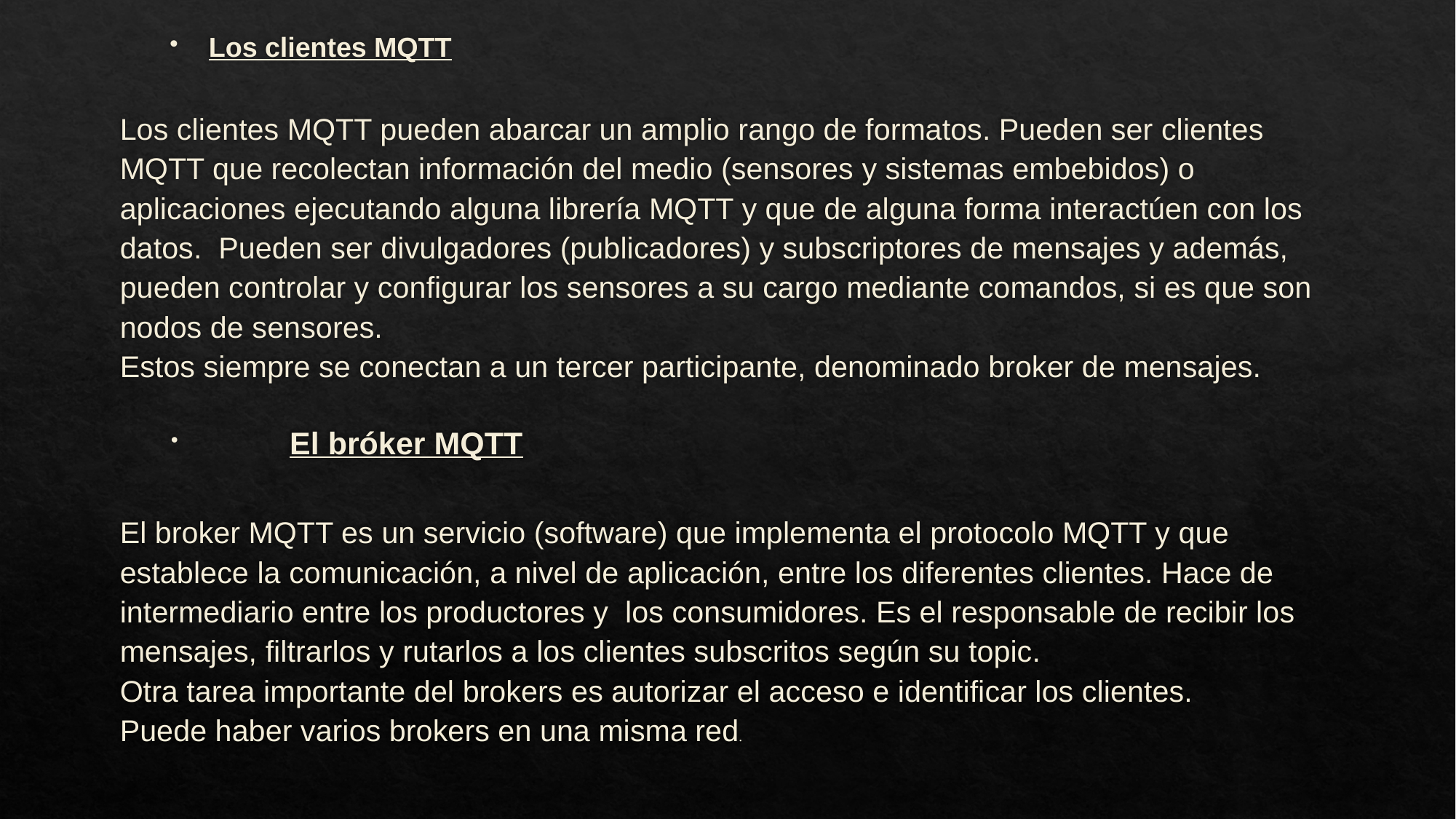

Los clientes MQTT

Los clientes MQTT pueden abarcar un amplio rango de formatos. Pueden ser clientes MQTT que recolectan información del medio (sensores y sistemas embebidos) o aplicaciones ejecutando alguna librería MQTT y que de alguna forma interactúen con los datos.  Pueden ser divulgadores (publicadores) y subscriptores de mensajes y además, pueden controlar y configurar los sensores a su cargo mediante comandos, si es que son nodos de sensores.
Estos siempre se conectan a un tercer participante, denominado broker de mensajes.

 	El bróker MQTT

El broker MQTT es un servicio (software) que implementa el protocolo MQTT y que establece la comunicación, a nivel de aplicación, entre los diferentes clientes. Hace de intermediario entre los productores y  los consumidores. Es el responsable de recibir los mensajes, filtrarlos y rutarlos a los clientes subscritos según su topic.
Otra tarea importante del brokers es autorizar el acceso e identificar los clientes.
Puede haber varios brokers en una misma red.